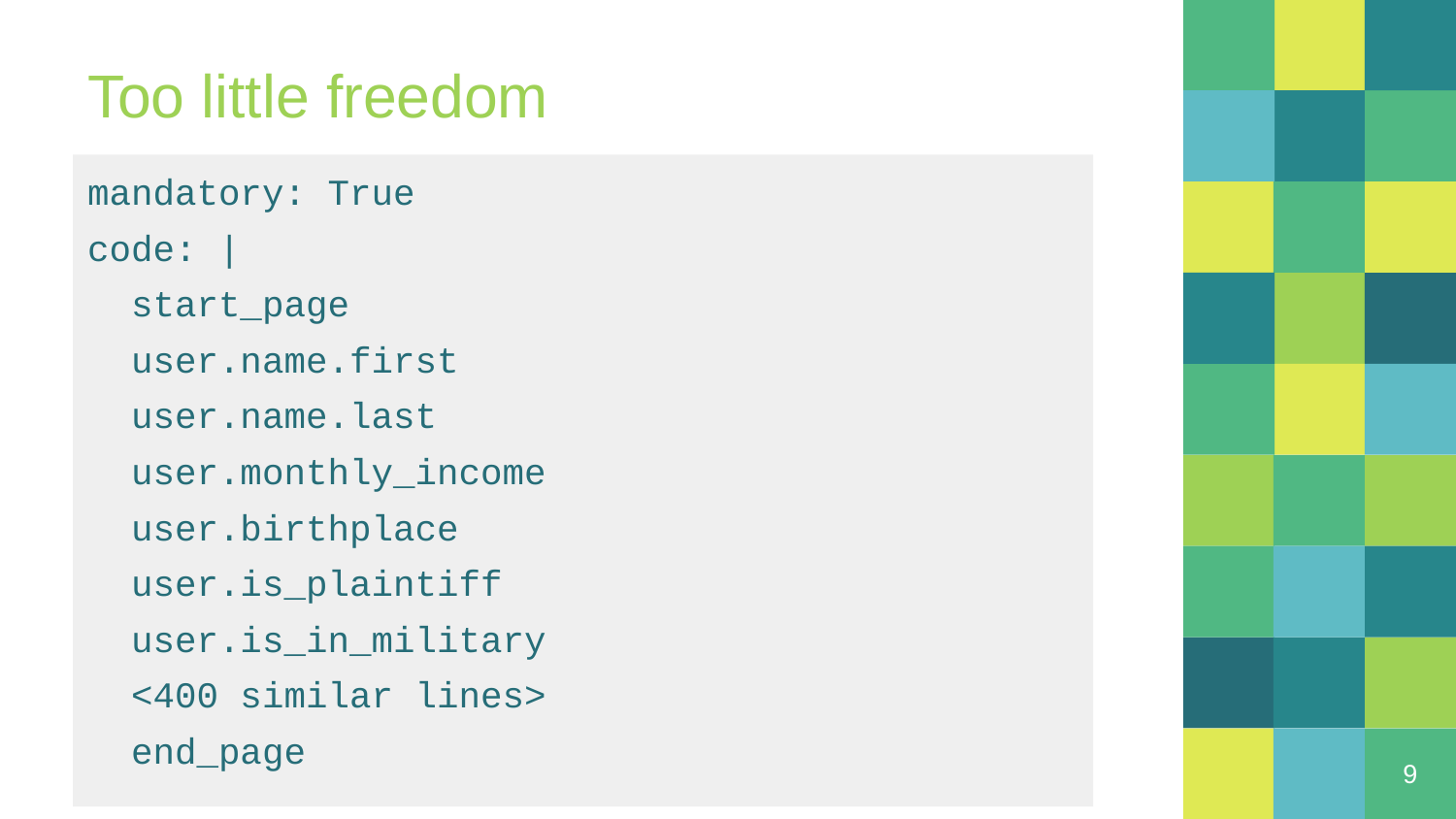

# Too little freedom
mandatory: True
code: |
  start_page
  user.name.first
  user.name.last
  user.monthly_income
  user.birthplace
  user.is_plaintiff
  user.is_in_military
  <400 similar lines>
  end_page
9